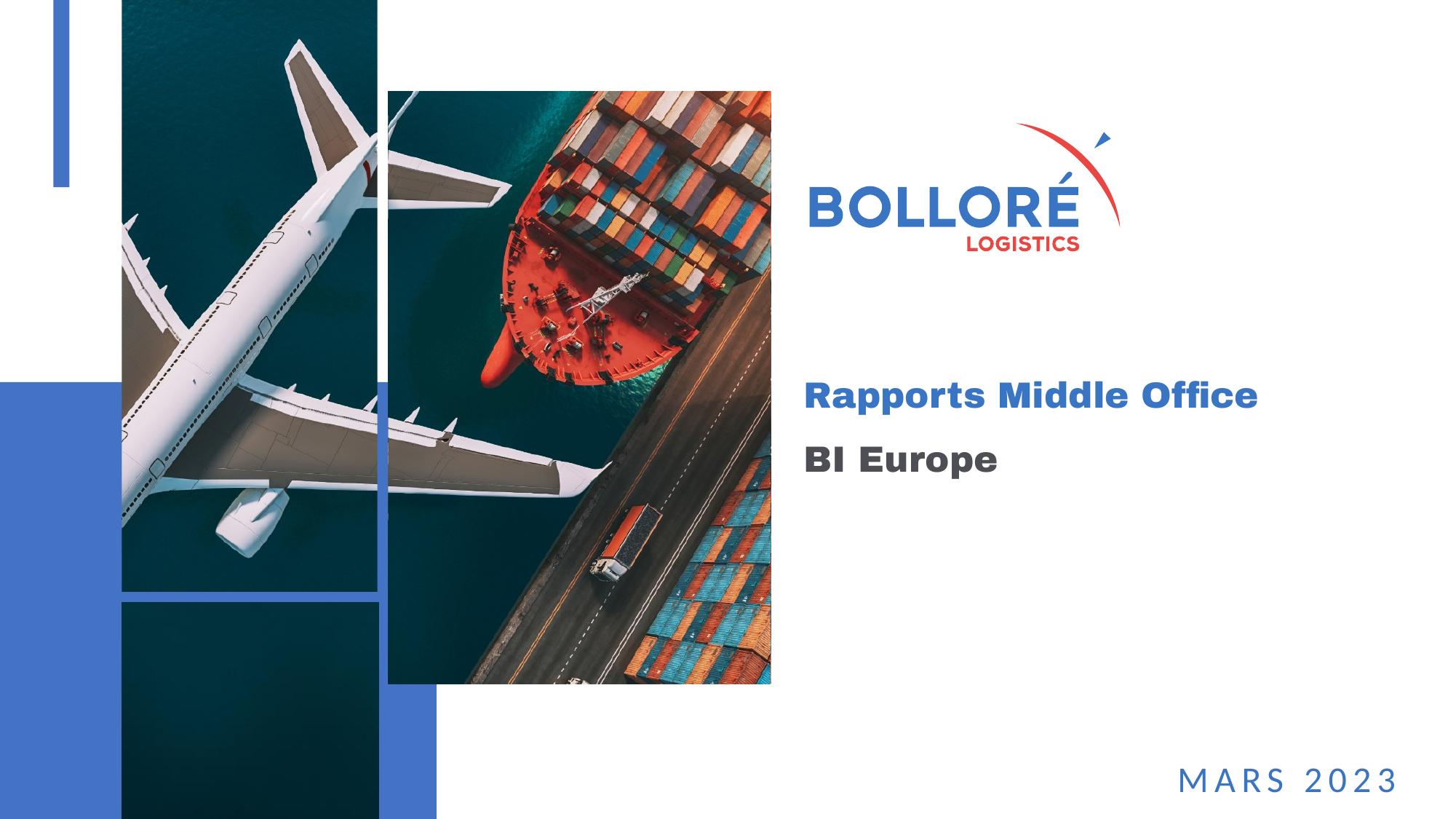

Rapports Middle Office
BI Europe

MARS 2023